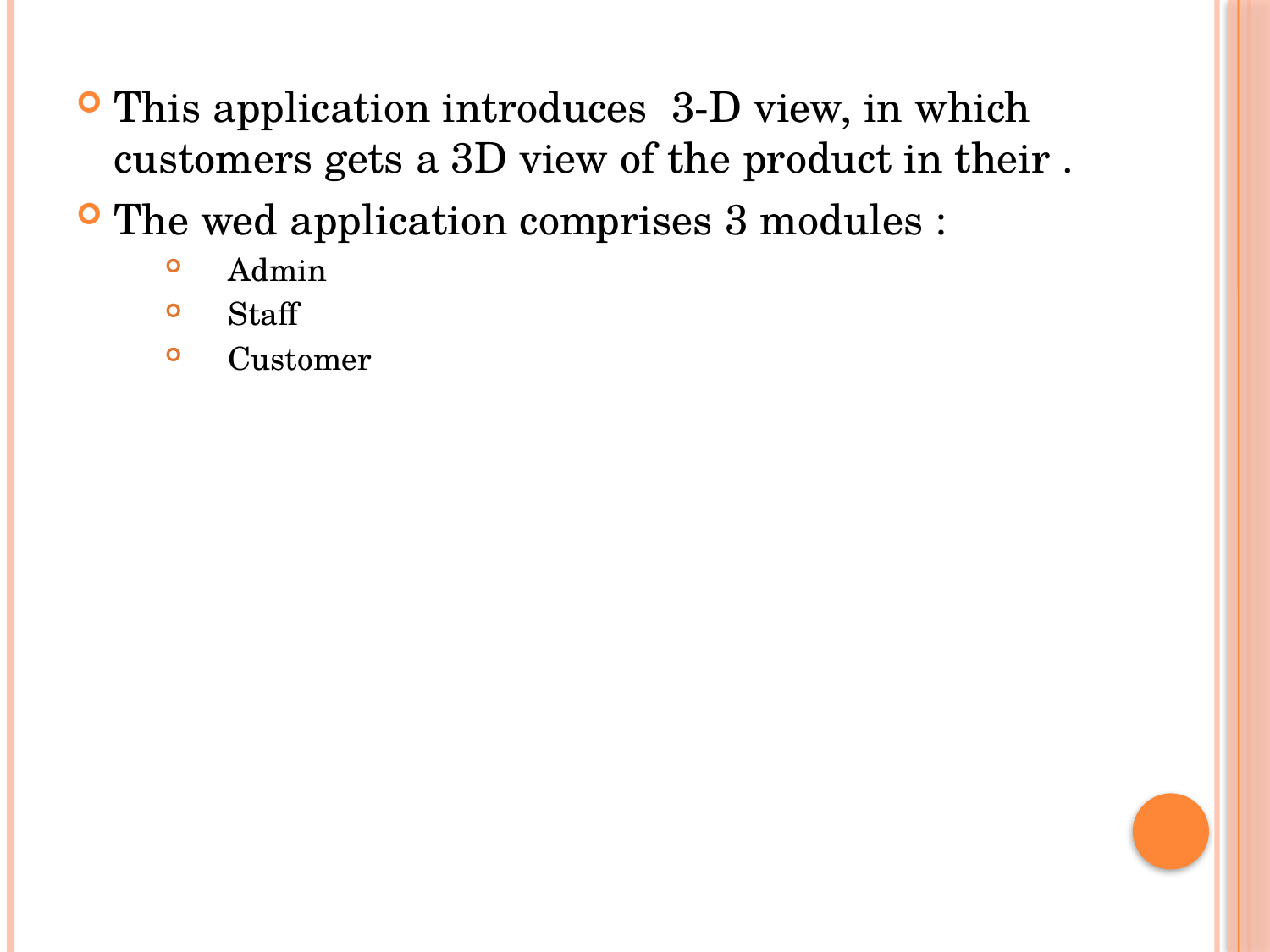

This application introduces  3-D view, in which customers gets a 3D view of the product in their .
The wed application comprises 3 modules :
Admin
Staff
Customer